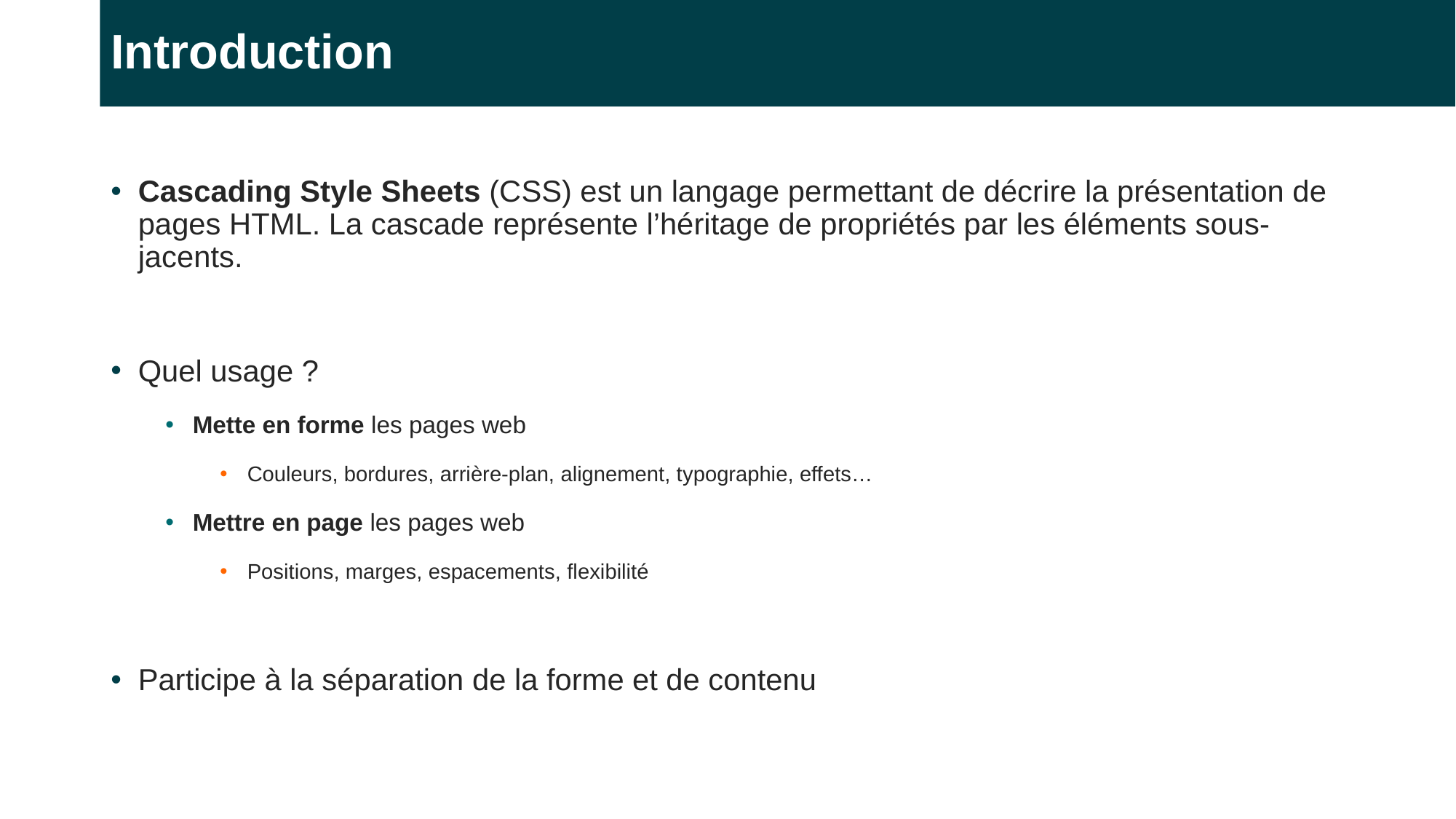

# Introduction
Cascading Style Sheets (CSS) est un langage permettant de décrire la présentation de pages HTML. La cascade représente l’héritage de propriétés par les éléments sous-jacents.

Quel usage ?
Mette en forme les pages web
Couleurs, bordures, arrière-plan, alignement, typographie, effets…
Mettre en page les pages web
Positions, marges, espacements, flexibilité

Participe à la séparation de la forme et de contenu